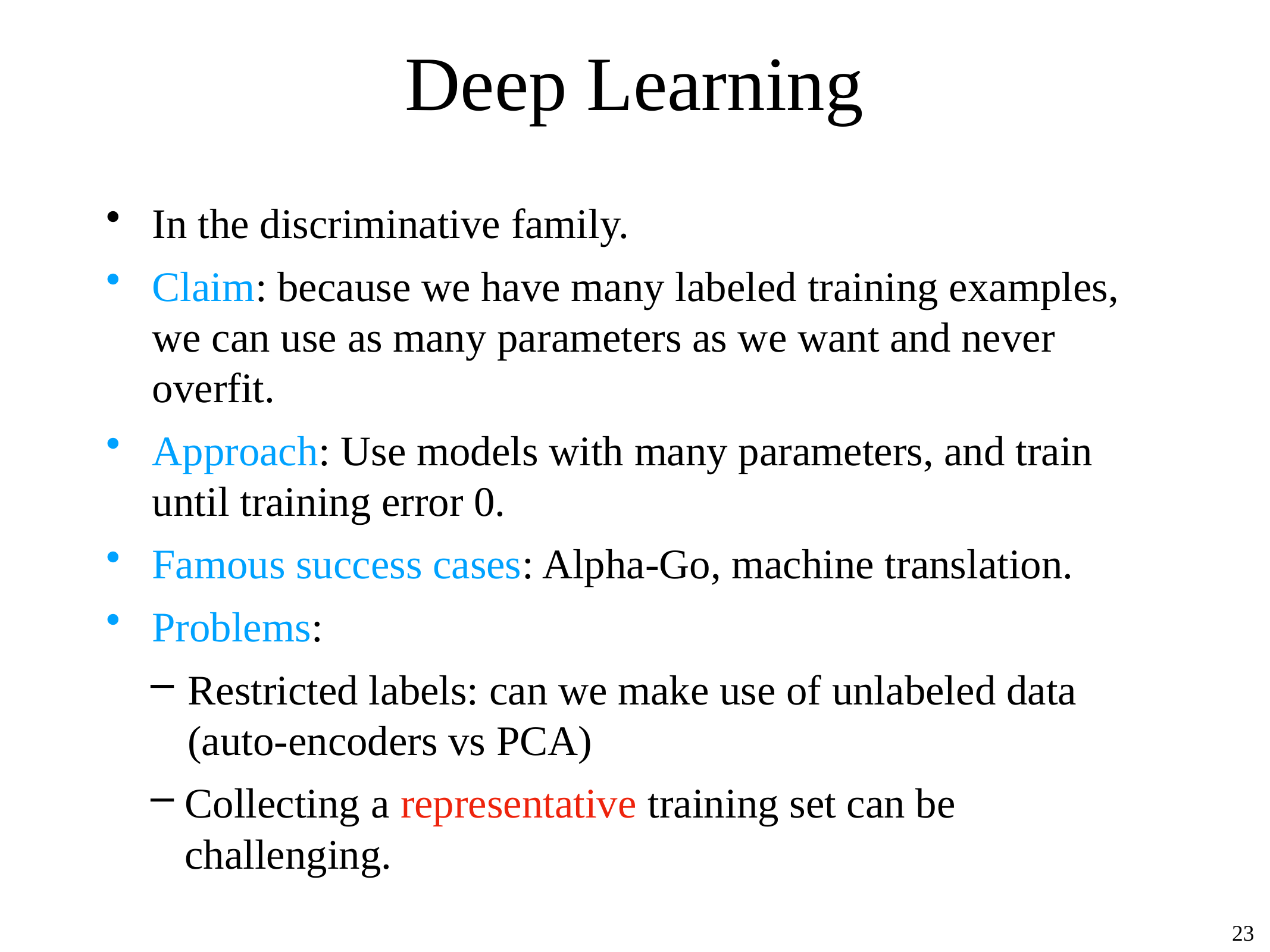

# Deep Learning
In the discriminative family.
Claim: because we have many labeled training examples, we can use as many parameters as we want and never overfit.
Approach: Use models with many parameters, and train until training error 0.
Famous success cases: Alpha-Go, machine translation.
Problems:
Restricted labels: can we make use of unlabeled data (auto-encoders vs PCA)
Collecting a representative training set can be challenging.
23